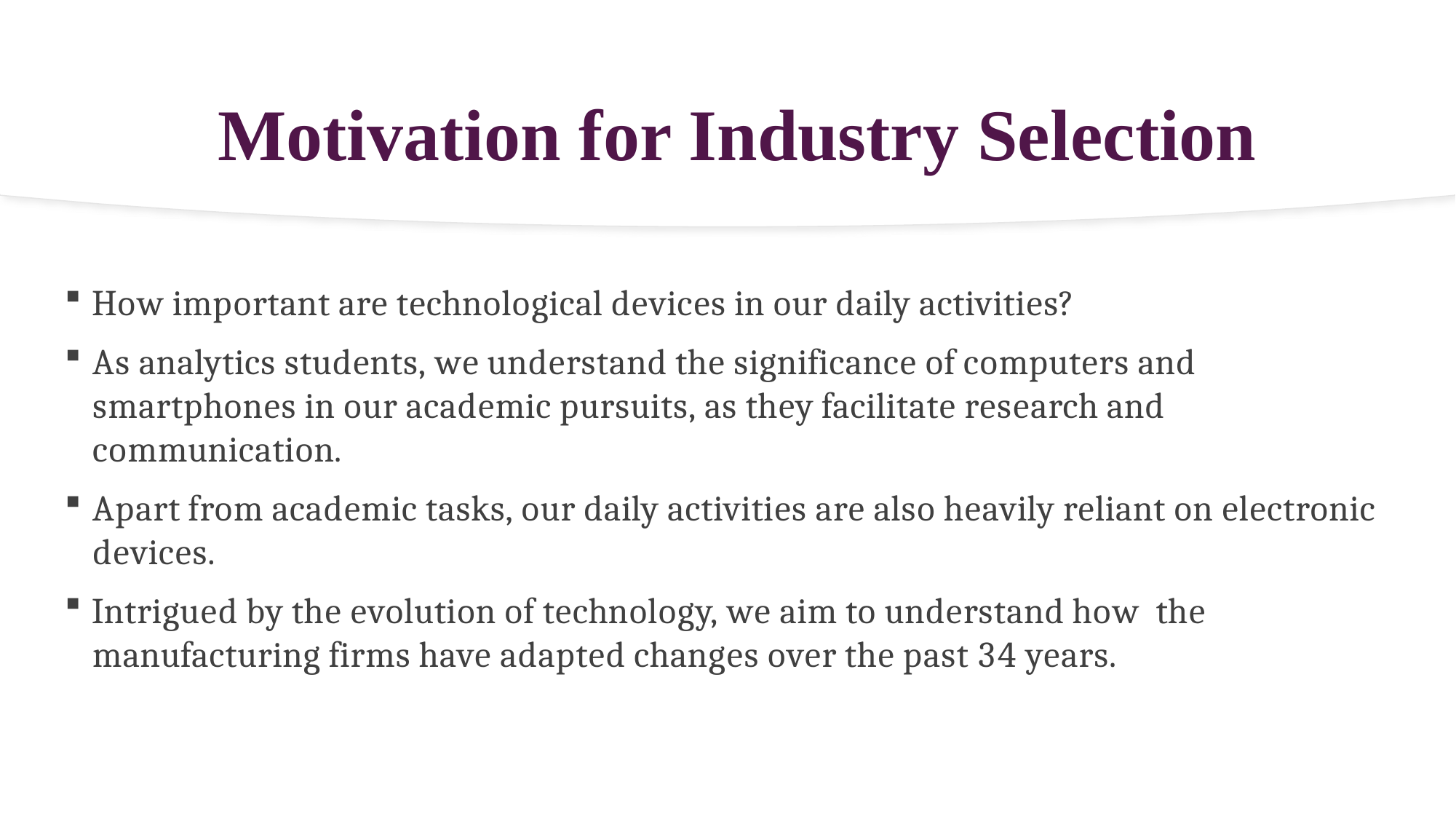

# Motivation for Industry Selection
How important are technological devices in our daily activities?
As analytics students, we understand the significance of computers and smartphones in our academic pursuits, as they facilitate research and communication.
Apart from academic tasks, our daily activities are also heavily reliant on electronic devices.
Intrigued by the evolution of technology, we aim to understand how  the manufacturing firms have adapted changes over the past 34 years.